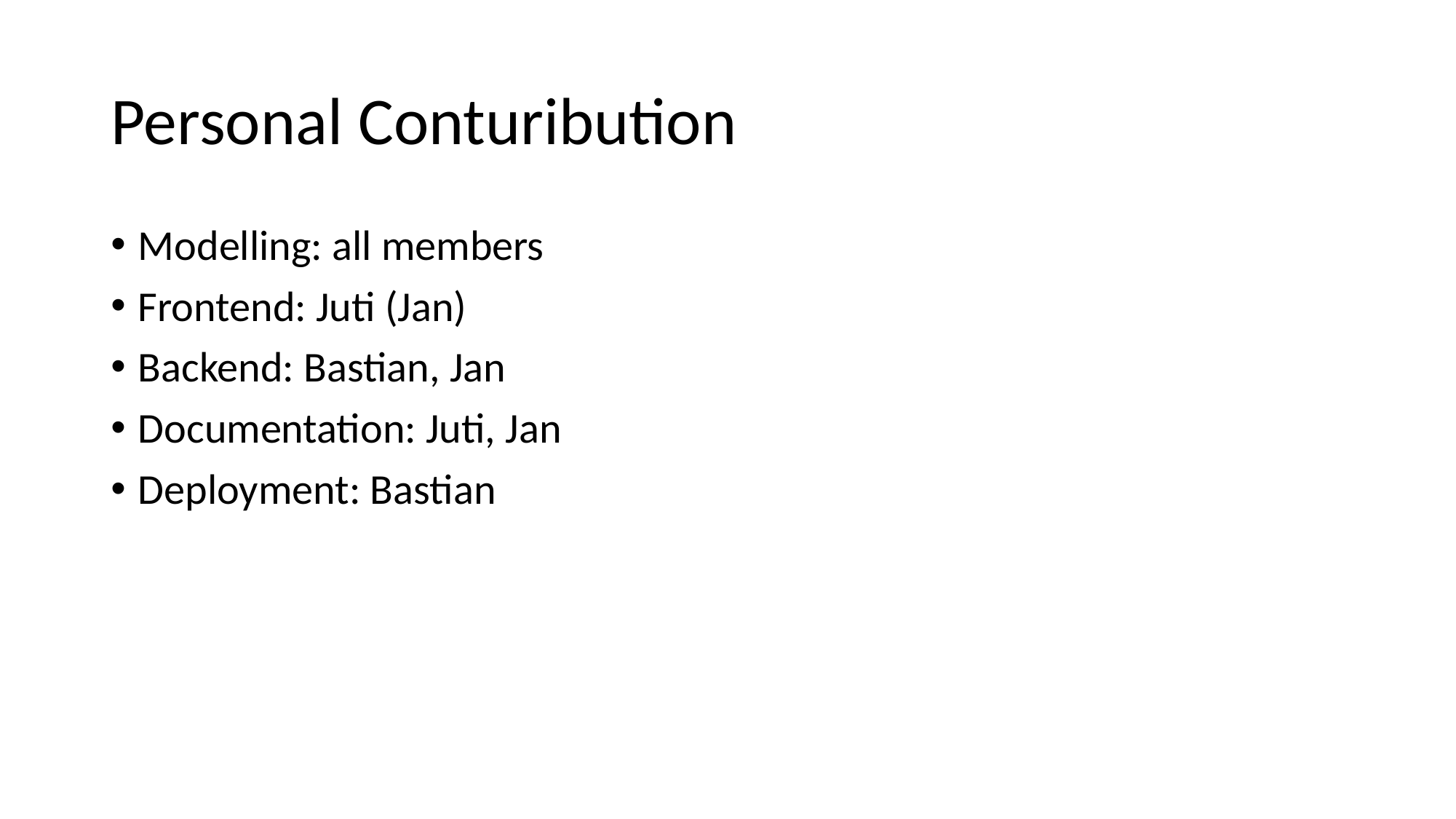

# Personal Conturibution
Modelling: all members
Frontend: Juti (Jan)
Backend: Bastian, Jan
Documentation: Juti, Jan
Deployment: Bastian